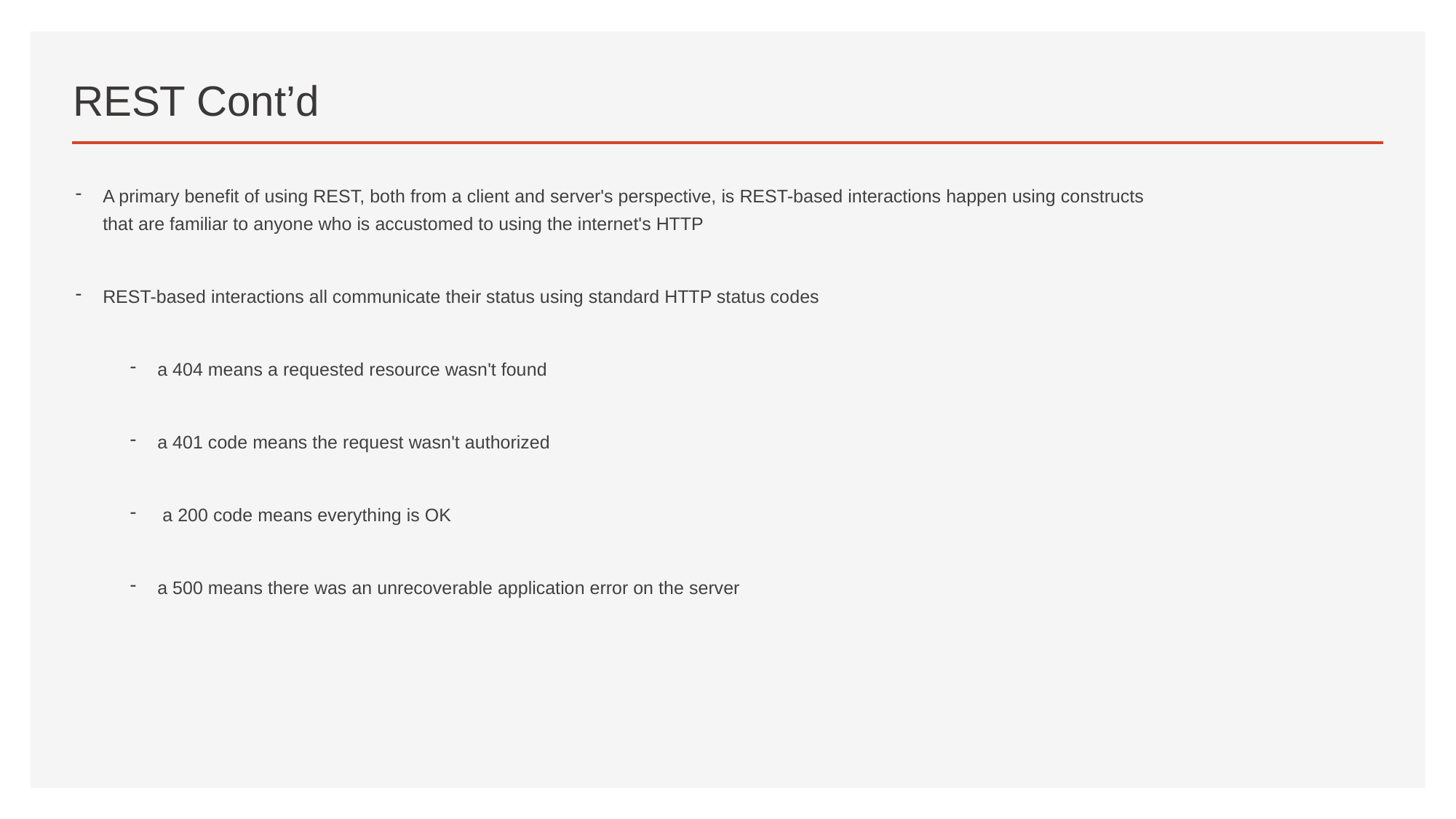

# REST Cont’d
A primary benefit of using REST, both from a client and server's perspective, is REST-based interactions happen using constructs that are familiar to anyone who is accustomed to using the internet's HTTP
REST-based interactions all communicate their status using standard HTTP status codes
a 404 means a requested resource wasn't found
a 401 code means the request wasn't authorized
 a 200 code means everything is OK
a 500 means there was an unrecoverable application error on the server